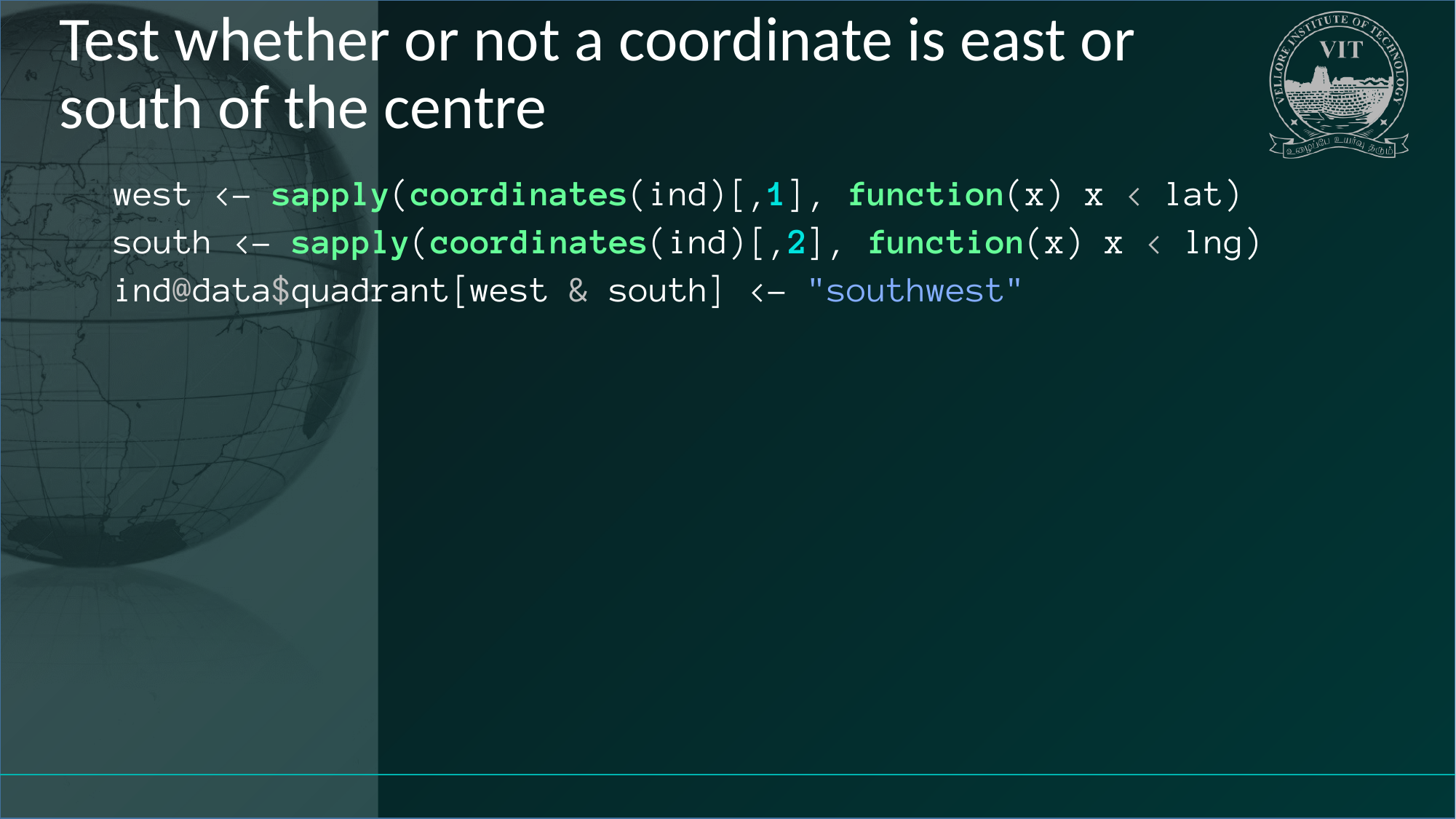

# Test whether or not a coordinate is east or south of the centre
west <- sapply(coordinates(ind)[,1], function(x) x < lat)
south <- sapply(coordinates(ind)[,2], function(x) x < lng)
ind@data$quadrant[west & south] <- "southwest"